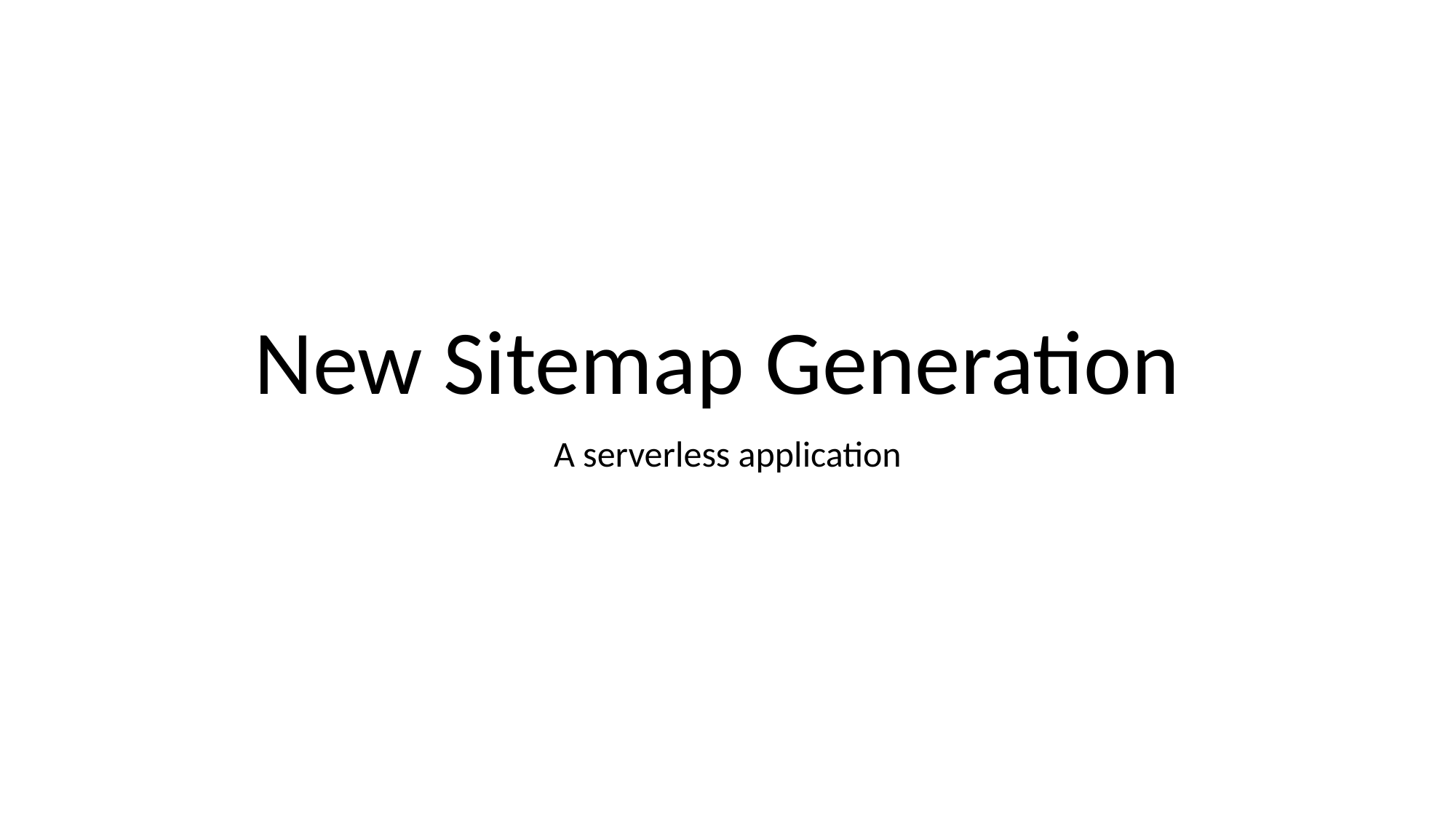

# New Sitemap Generation
A serverless application